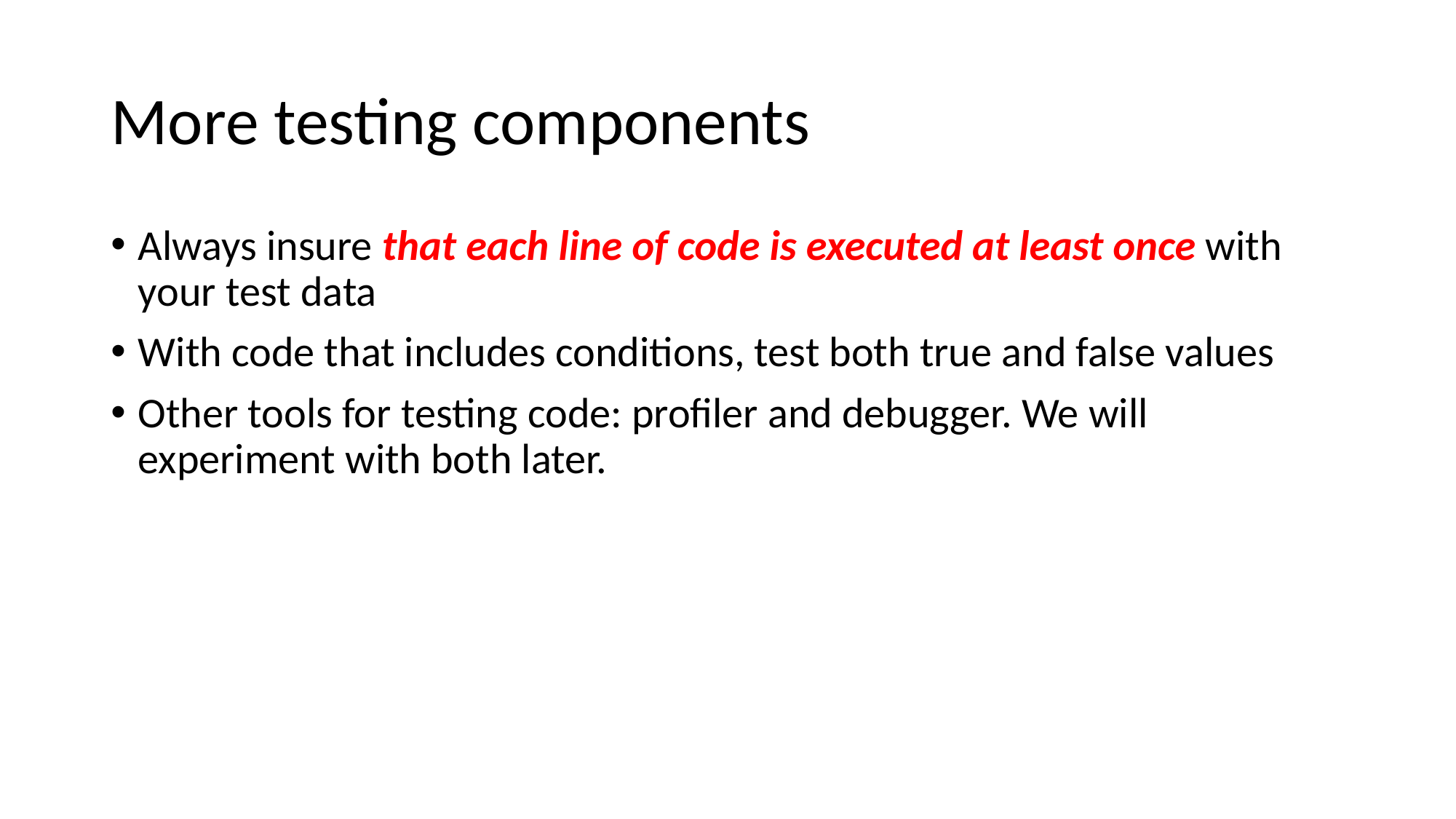

# More testing components
Always insure that each line of code is executed at least once with your test data
With code that includes conditions, test both true and false values
Other tools for testing code: profiler and debugger. We will experiment with both later.